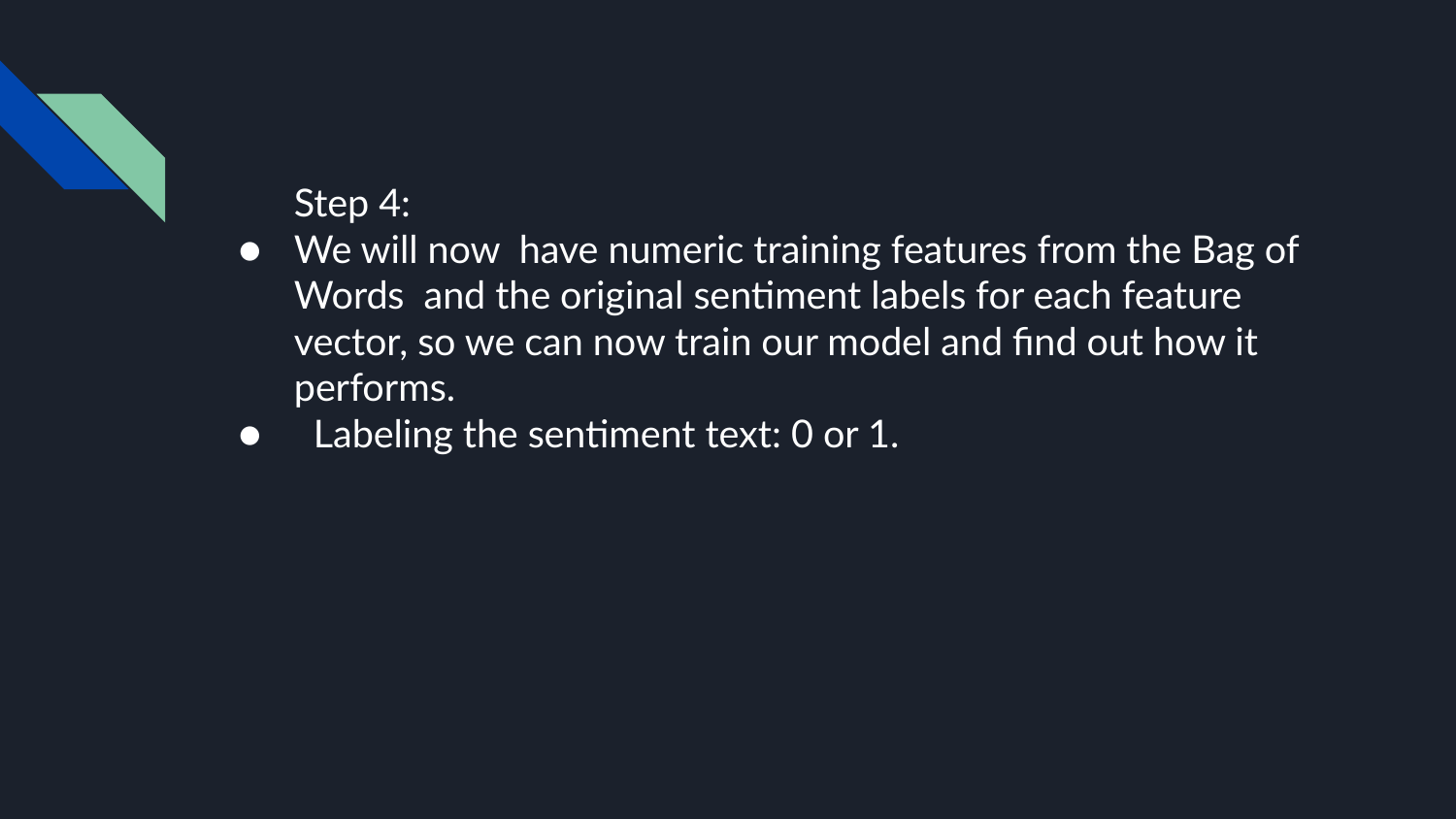

Step 4:
We will now  have numeric training features from the Bag of Words  and the original sentiment labels for each feature vector, so we can now train our model and find out how it performs.
  Labeling the sentiment text: 0 or 1.